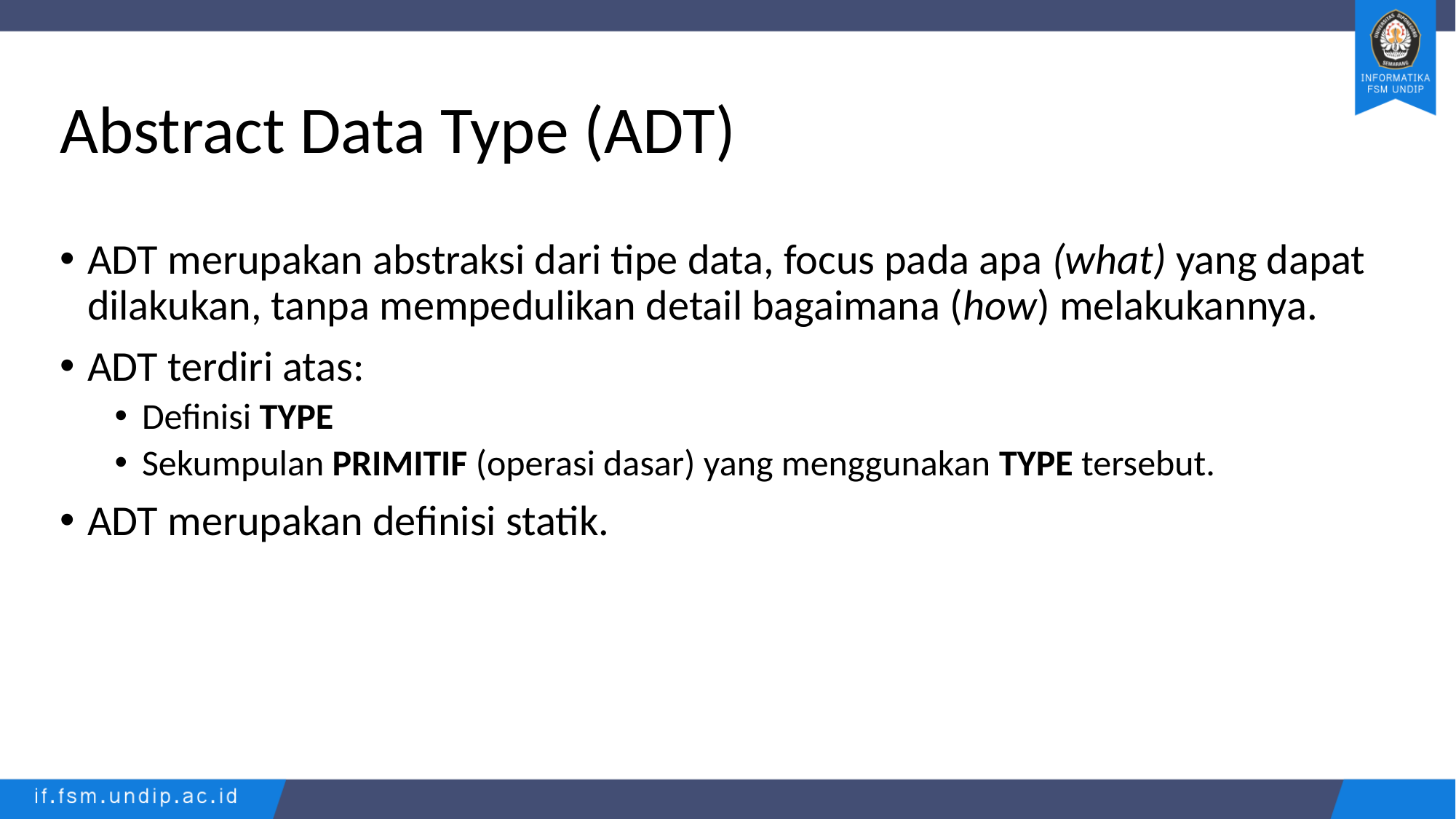

# Abstract Data Type (ADT)
ADT merupakan abstraksi dari tipe data, focus pada apa (what) yang dapat dilakukan, tanpa mempedulikan detail bagaimana (how) melakukannya.
ADT terdiri atas:
Definisi TYPE
Sekumpulan PRIMITIF (operasi dasar) yang menggunakan TYPE tersebut.
ADT merupakan definisi statik.